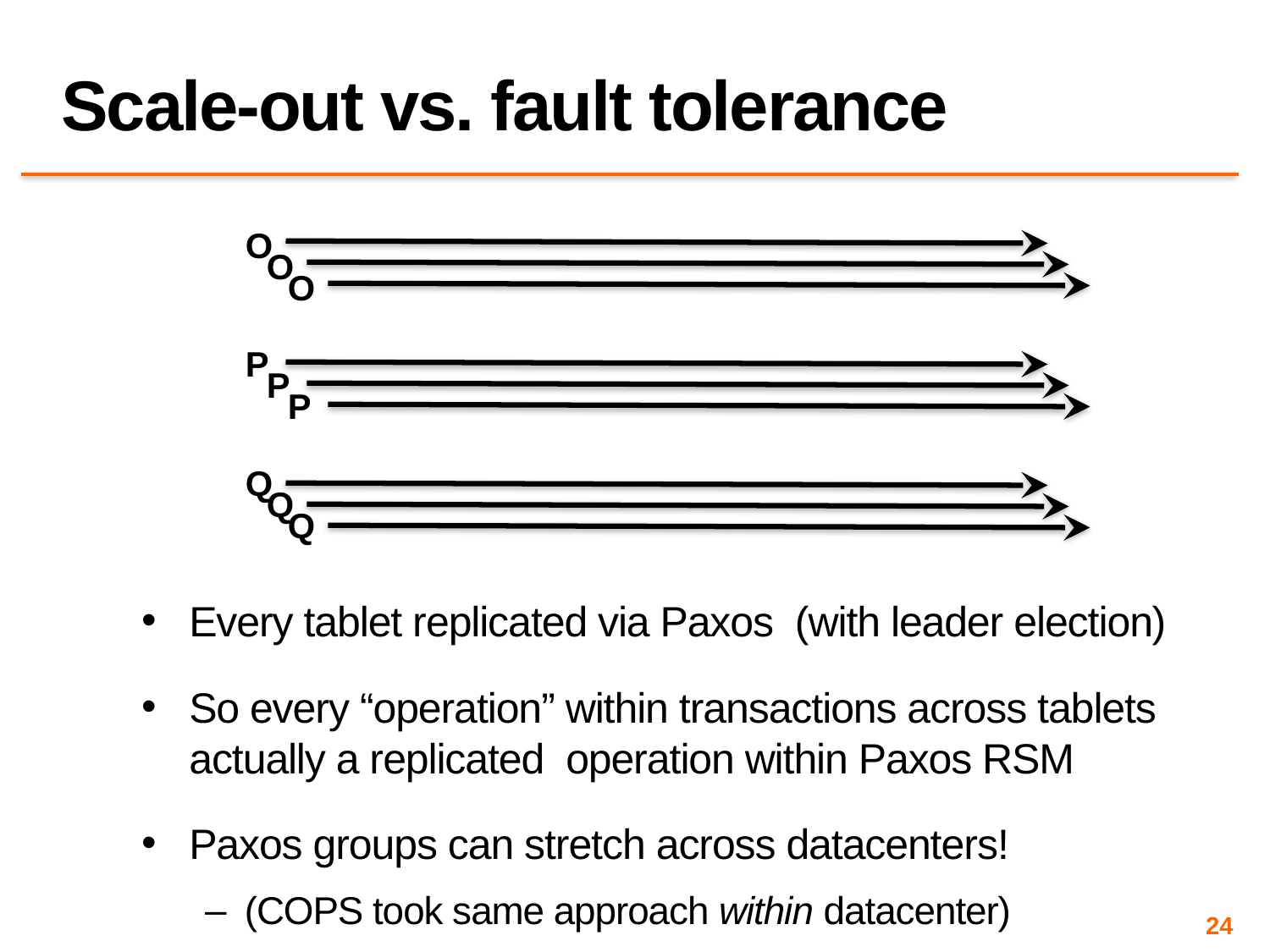

# Scale-out vs. fault tolerance
O
O
O
P
P
P
Q
Q
Q
Every tablet replicated via Paxos  (with leader election)
So every “operation” within transactions across tablets actually a replicated  operation within Paxos RSM
Paxos groups can stretch across datacenters!
(COPS took same approach within datacenter)
24